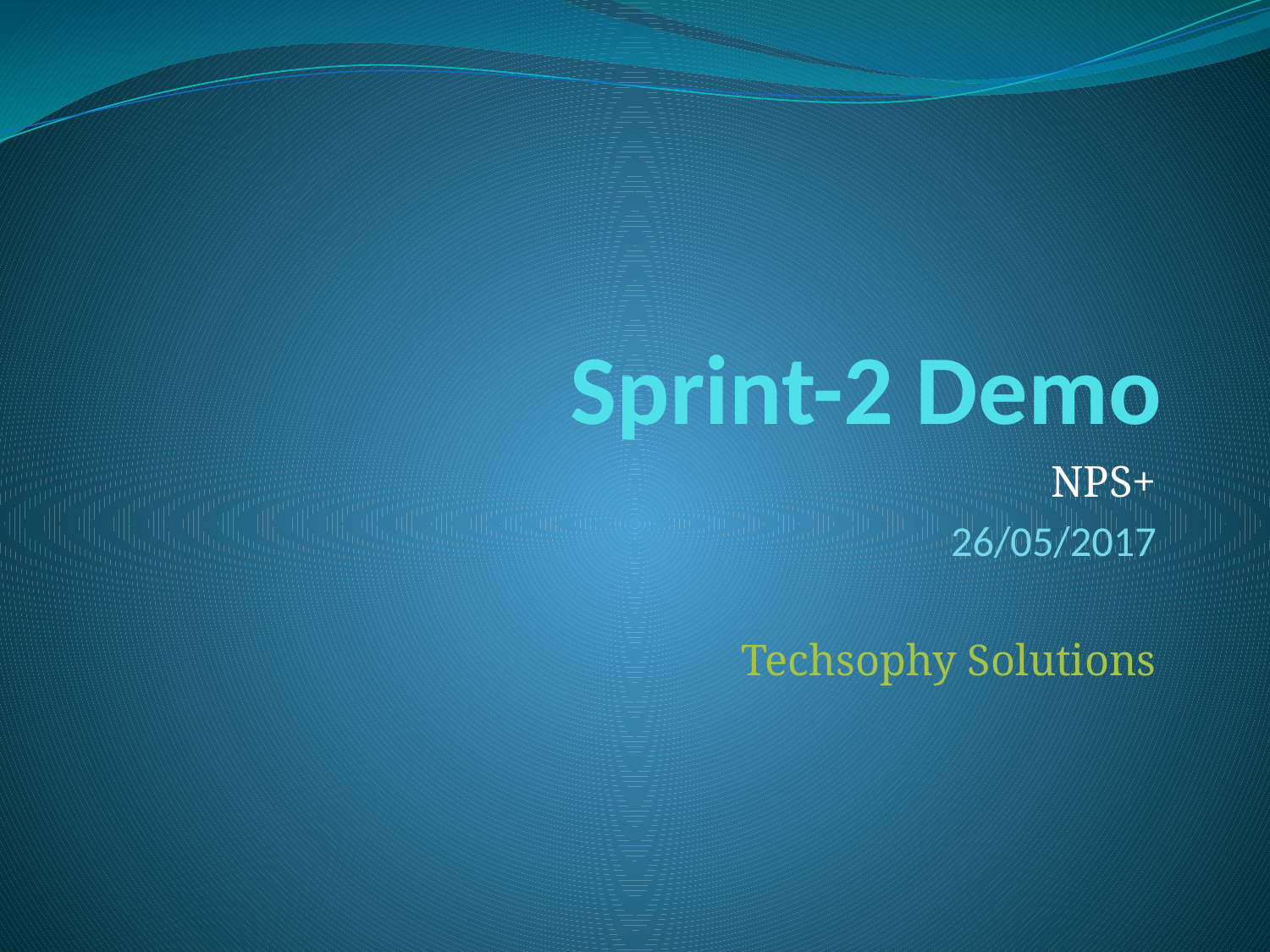

# Sprint-2 Demo
NPS+
26/05/2017

Techsophy Solutions